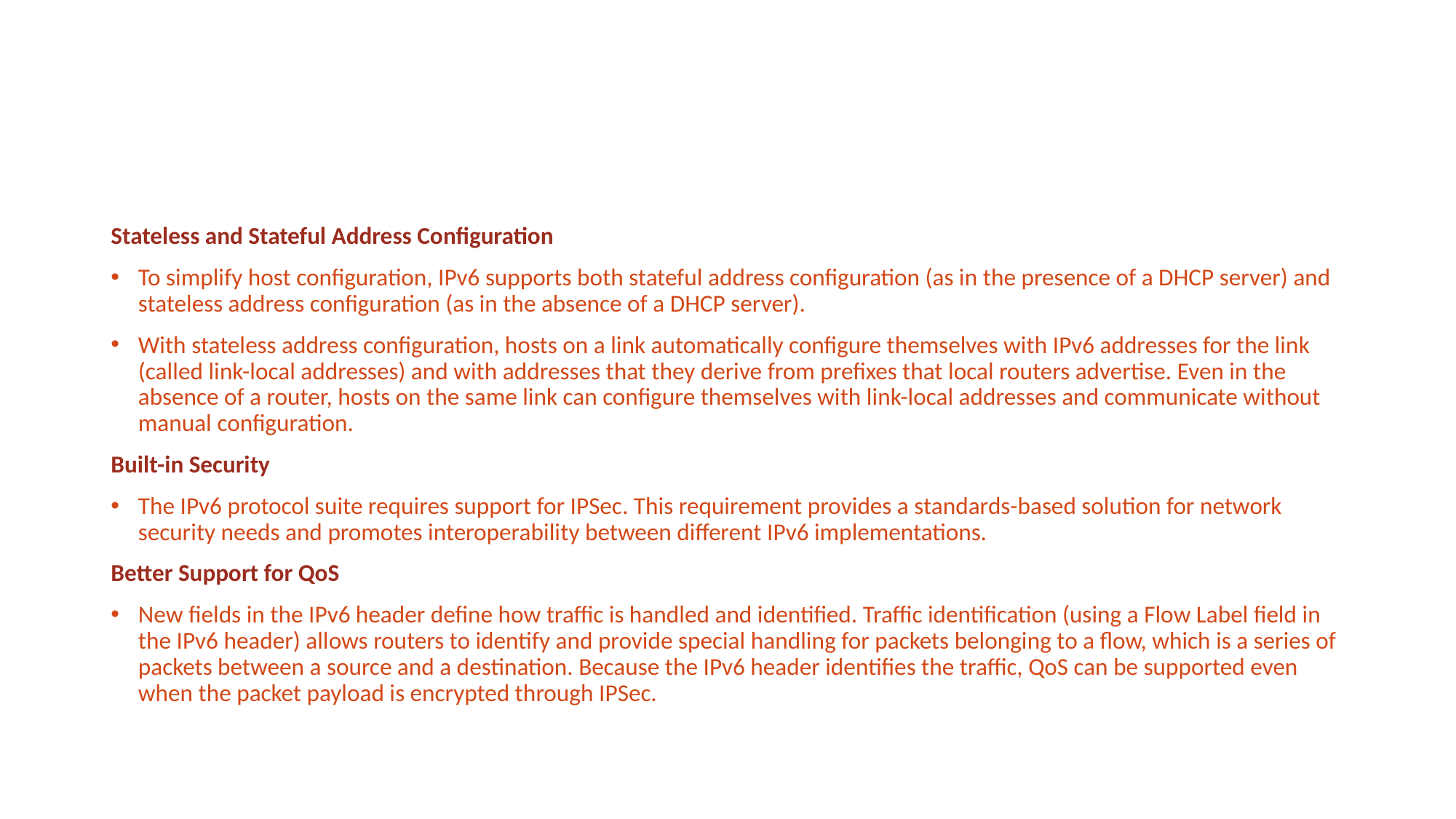

#
Stateless and Stateful Address Configuration
To simplify host configuration, IPv6 supports both stateful address configuration (as in the presence of a DHCP server) and stateless address configuration (as in the absence of a DHCP server).
With stateless address configuration, hosts on a link automatically configure themselves with IPv6 addresses for the link (called link-local addresses) and with addresses that they derive from prefixes that local routers advertise. Even in the absence of a router, hosts on the same link can configure themselves with link-local addresses and communicate without manual configuration.
Built-in Security
The IPv6 protocol suite requires support for IPSec. This requirement provides a standards-based solution for network security needs and promotes interoperability between different IPv6 implementations.
Better Support for QoS
New fields in the IPv6 header define how traffic is handled and identified. Traffic identification (using a Flow Label field in the IPv6 header) allows routers to identify and provide special handling for packets belonging to a flow, which is a series of packets between a source and a destination. Because the IPv6 header identifies the traffic, QoS can be supported even when the packet payload is encrypted through IPSec.